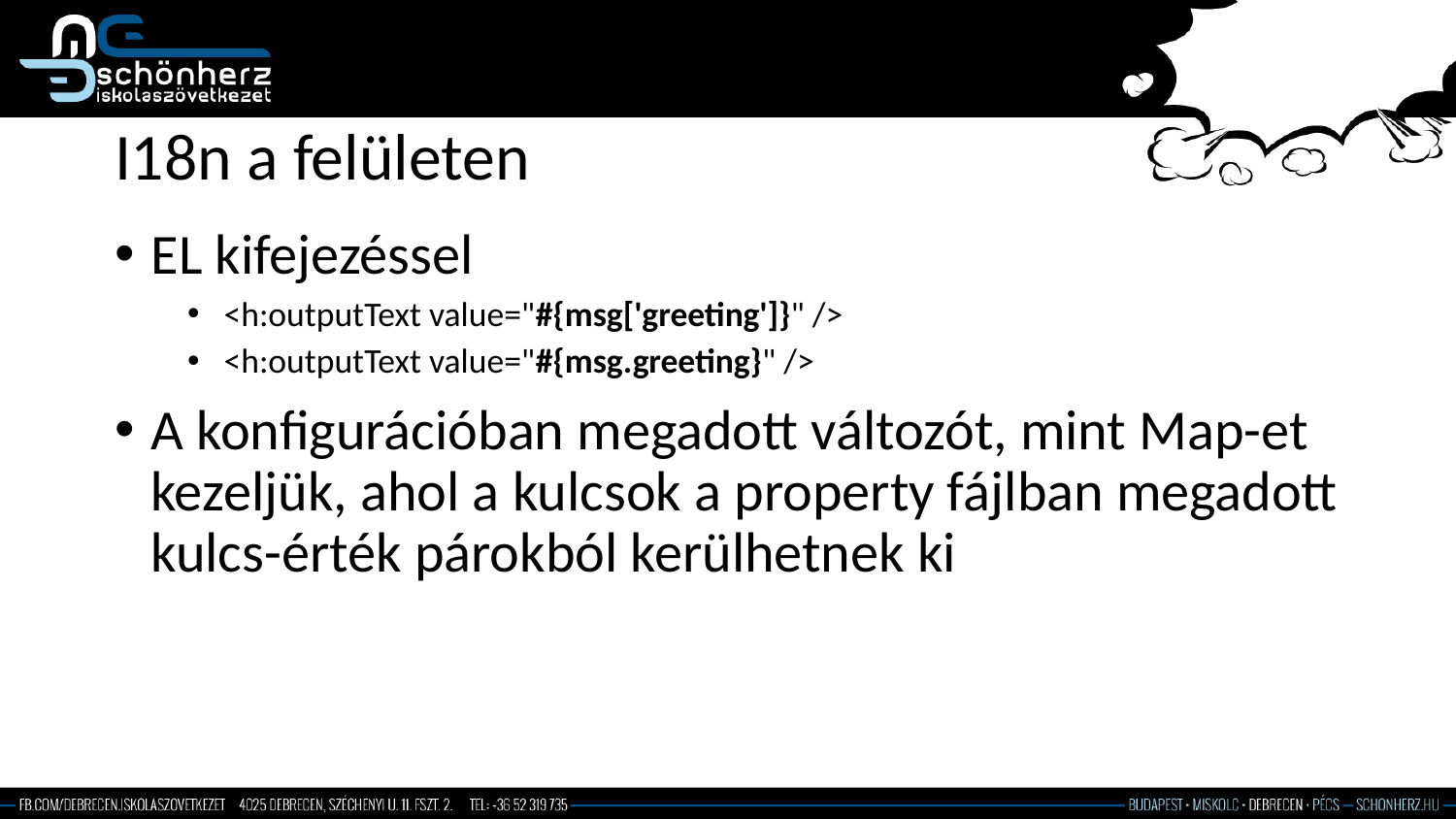

# I18n a felületen
EL kifejezéssel
<h:outputText value="#{msg['greeting']}" />
<h:outputText value="#{msg.greeting}" />
A konfigurációban megadott változót, mint Map-et kezeljük, ahol a kulcsok a property fájlban megadott kulcs-érték párokból kerülhetnek ki